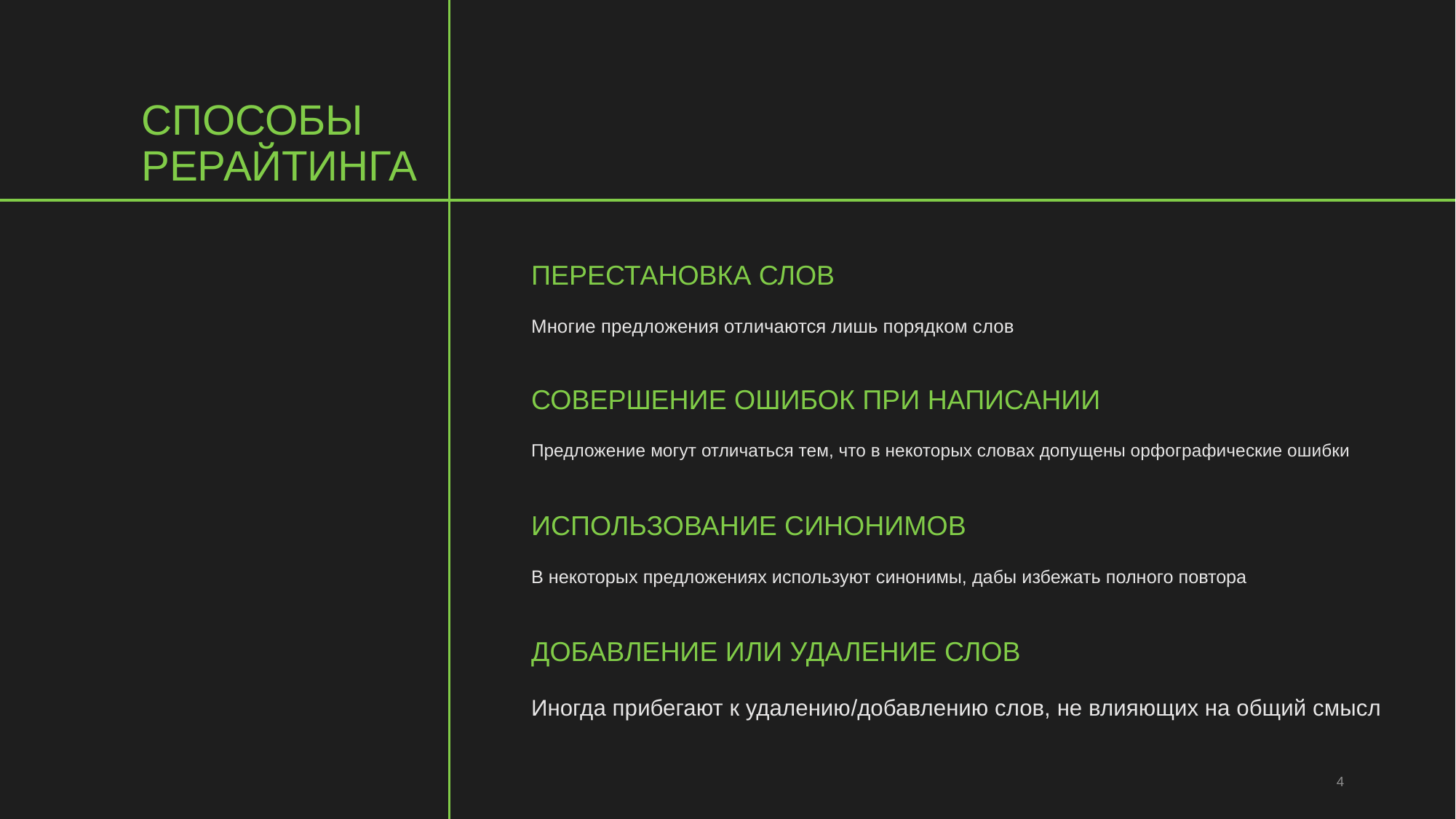

# Способы рерайтинга
Перестановка слов
Многие предложения отличаются лишь порядком слов

Совершение ошибок при написании
Предложение могут отличаться тем, что в некоторых словах допущены орфографические ошибки

Использование синонимов
В некоторых предложениях используют синонимы, дабы избежать полного повтора

Добавление или удаление слов
Иногда прибегают к удалению/добавлению слов, не влияющих на общий смысл

4